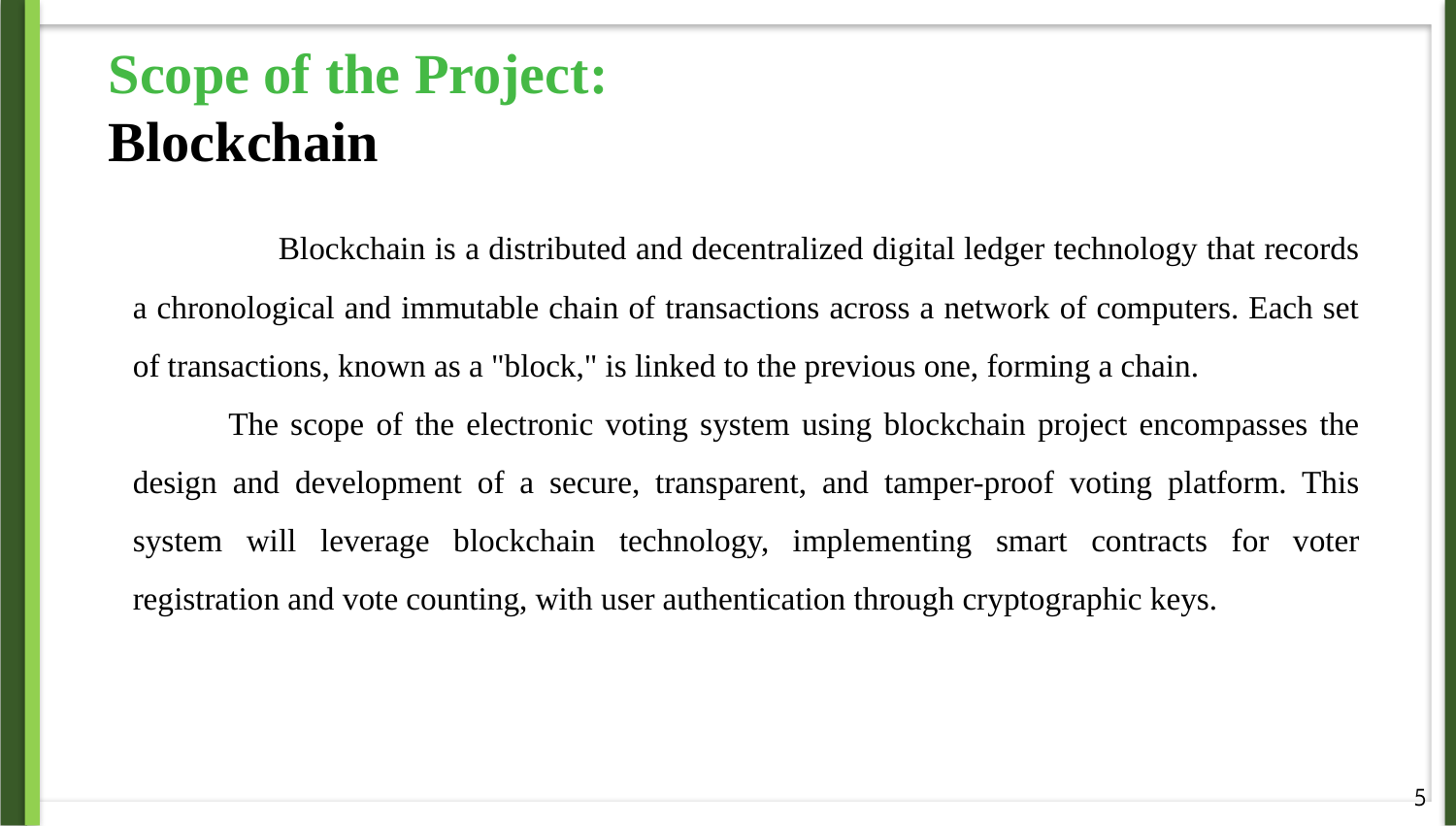

Scope of the Project:
Blockchain
	Blockchain is a distributed and decentralized digital ledger technology that records a chronological and immutable chain of transactions across a network of computers. Each set of transactions, known as a "block," is linked to the previous one, forming a chain.
        The scope of the electronic voting system using blockchain project encompasses the design and development of a secure, transparent, and tamper-proof voting platform. This system will leverage blockchain technology, implementing smart contracts for voter registration and vote counting, with user authentication through cryptographic keys.
5